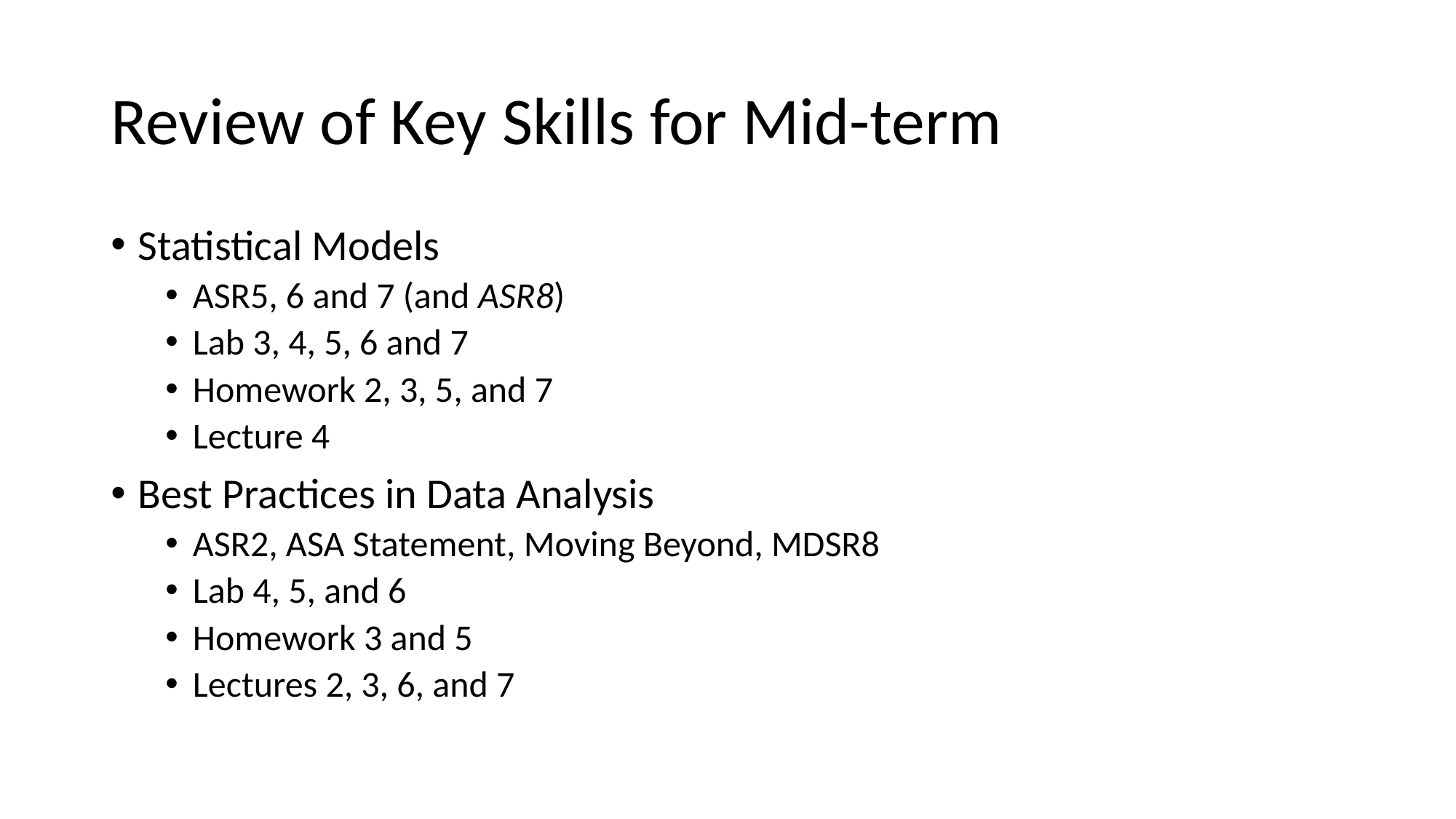

# Review of Key Skills for Mid-term
Statistical Models
ASR5, 6 and 7 (and ASR8)
Lab 3, 4, 5, 6 and 7
Homework 2, 3, 5, and 7
Lecture 4
Best Practices in Data Analysis
ASR2, ASA Statement, Moving Beyond, MDSR8
Lab 4, 5, and 6
Homework 3 and 5
Lectures 2, 3, 6, and 7